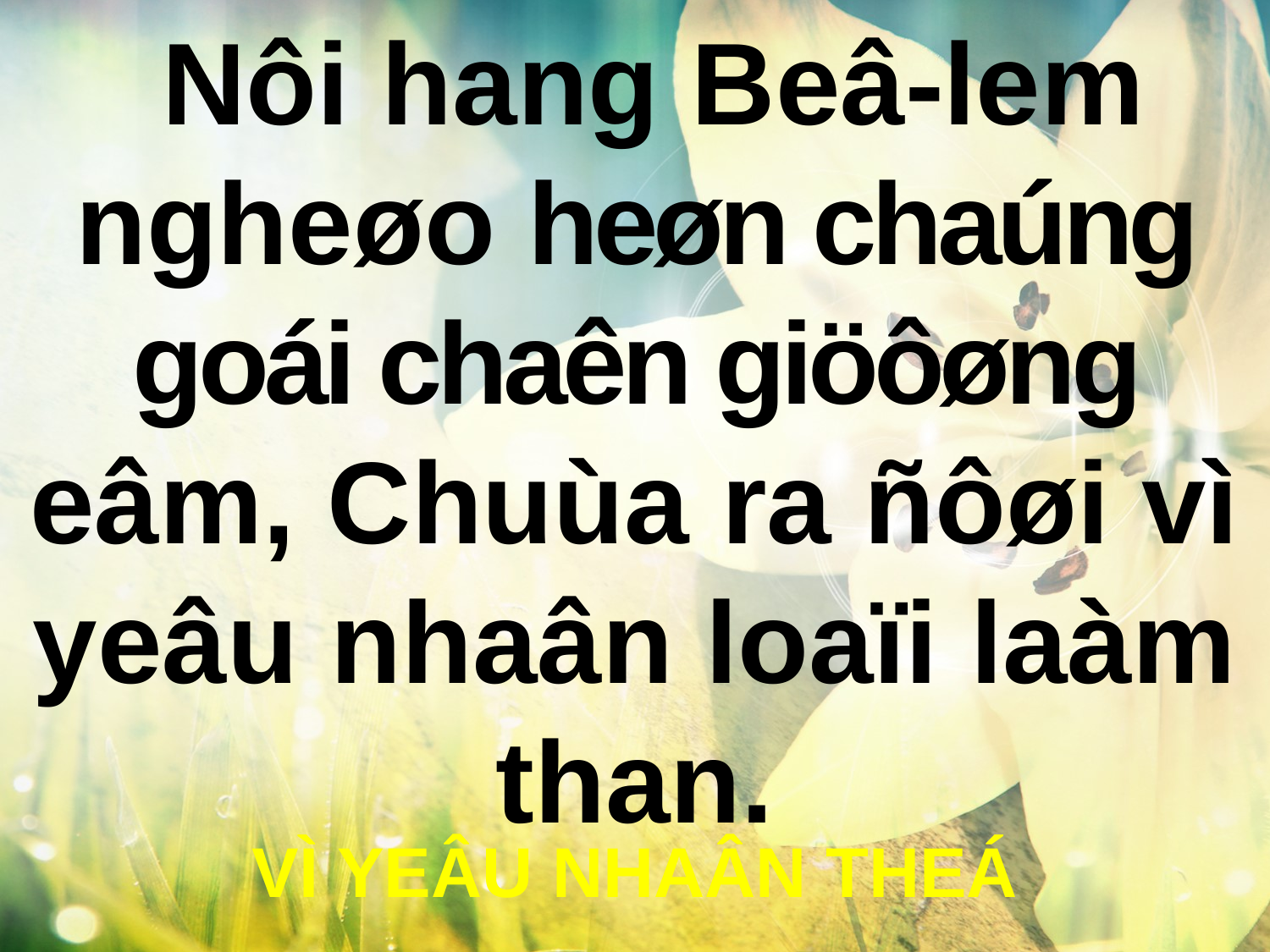

Nôi hang Beâ-lem ngheøo heøn chaúng goái chaên giöôøng eâm, Chuùa ra ñôøi vì yeâu nhaân loaïi laàm than.
VÌ YEÂU NHAÂN THEÁ